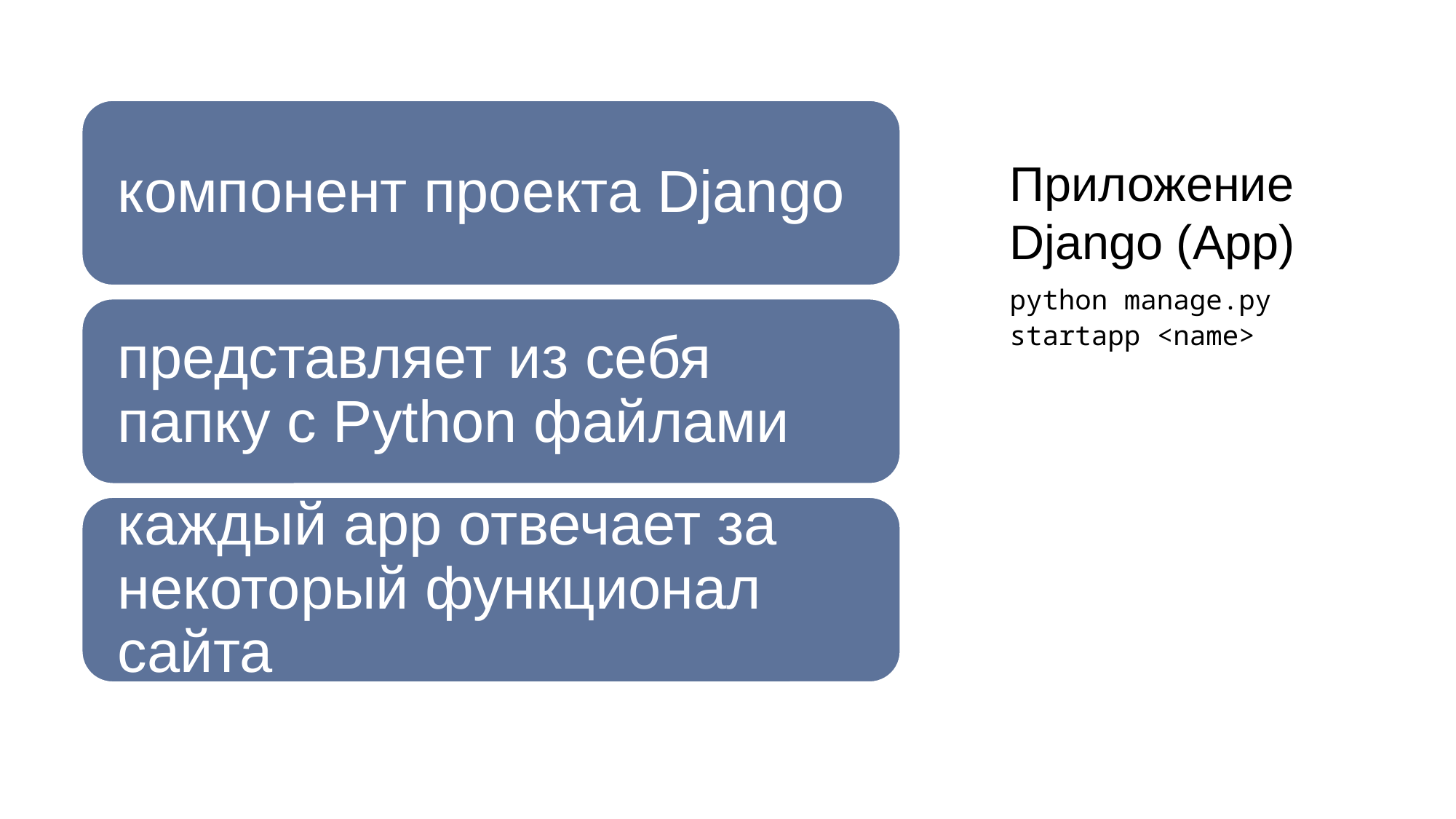

# Приложение Django (App)
компонент проекта Django
представляет из себя папку с Python файлами
каждый app отвечает за некоторый функционал сайта
python manage.py startapp <name>